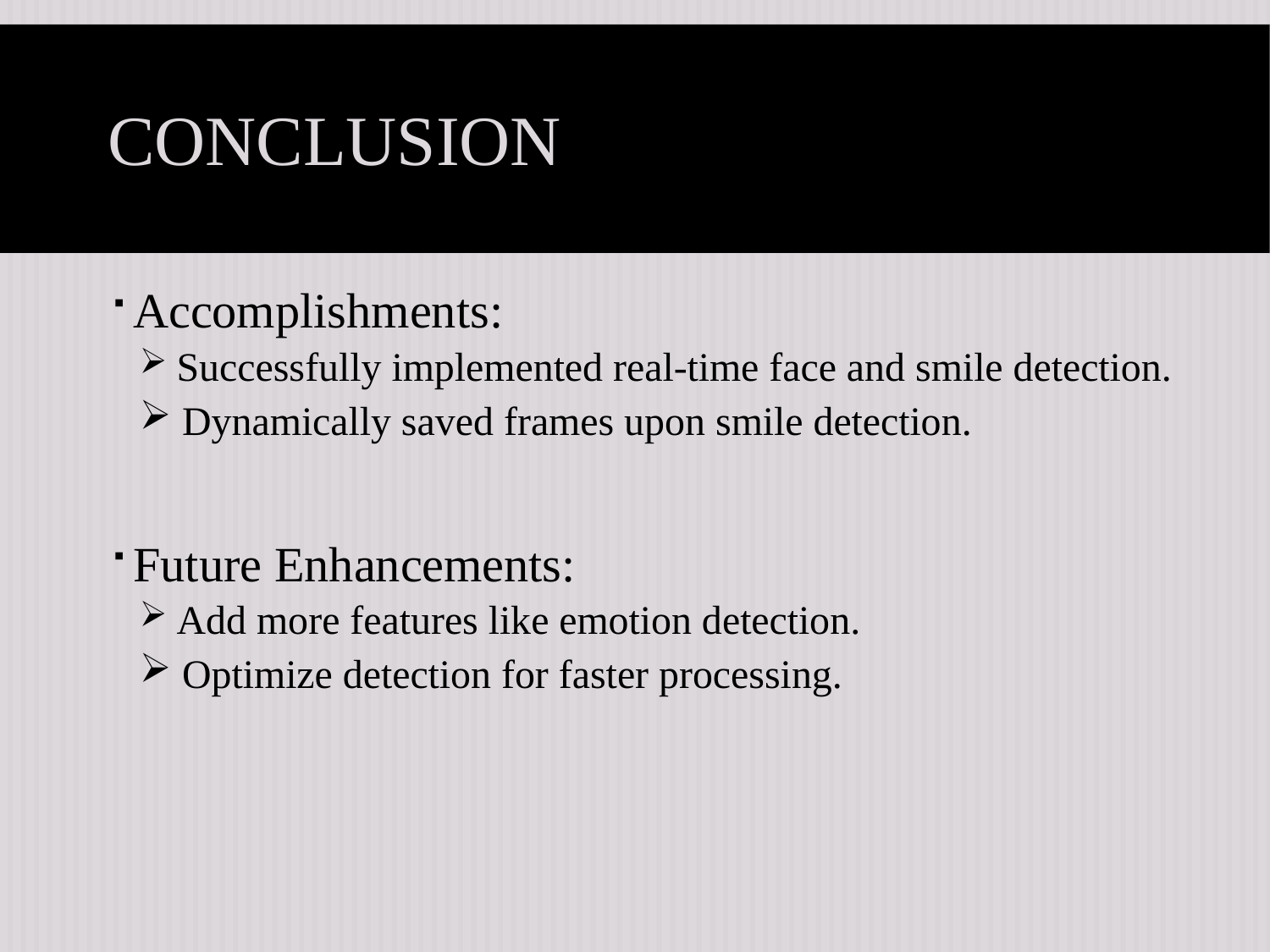

# Conclusion
Accomplishments:
 Successfully implemented real-time face and smile detection.
 Dynamically saved frames upon smile detection.

Future Enhancements:
 Add more features like emotion detection.
 Optimize detection for faster processing.